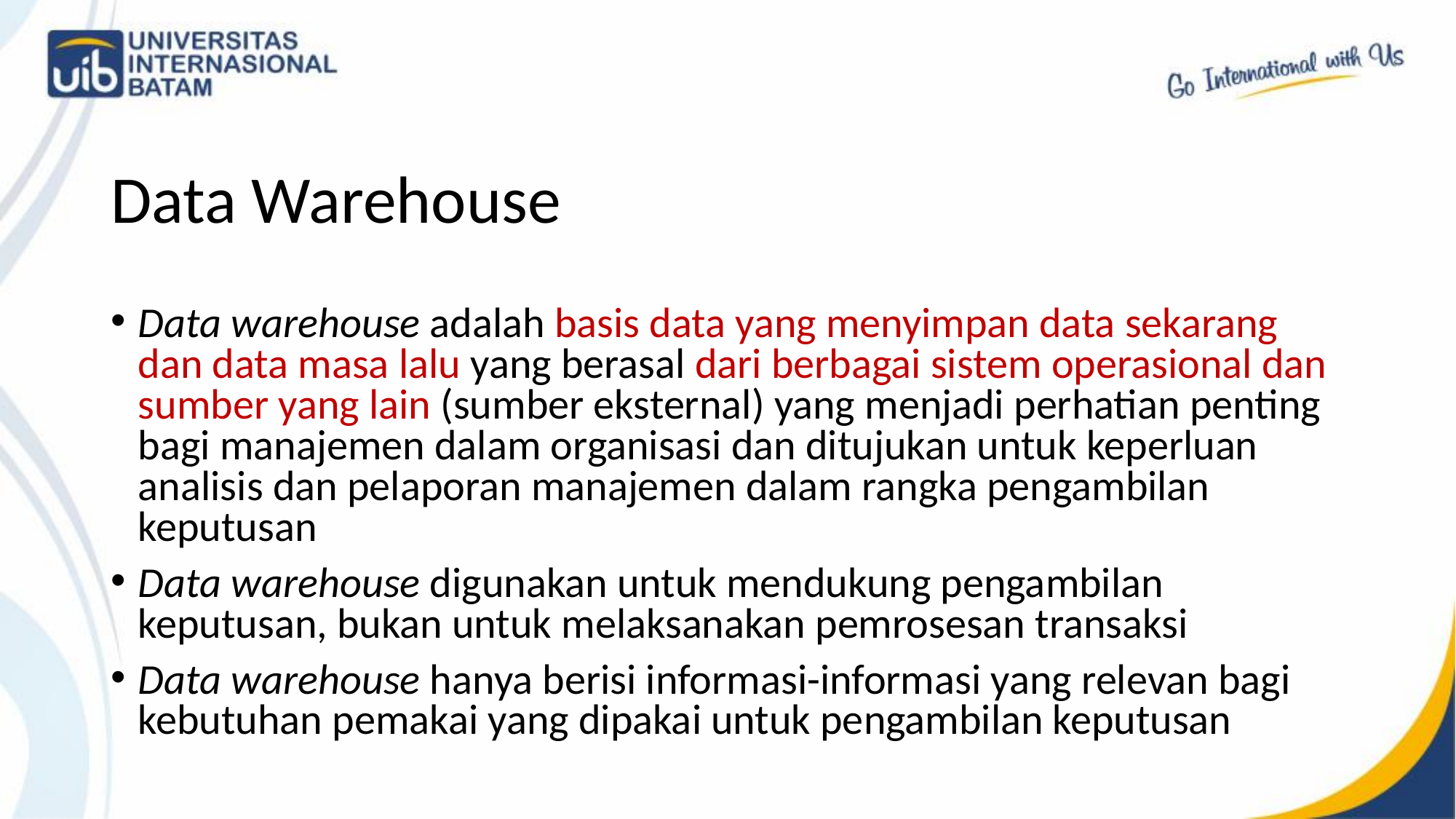

# Data Warehouse
Data warehouse adalah basis data yang menyimpan data sekarang dan data masa lalu yang berasal dari berbagai sistem operasional dan sumber yang lain (sumber eksternal) yang menjadi perhatian penting bagi manajemen dalam organisasi dan ditujukan untuk keperluan analisis dan pelaporan manajemen dalam rangka pengambilan keputusan
Data warehouse digunakan untuk mendukung pengambilan keputusan, bukan untuk melaksanakan pemrosesan transaksi
Data warehouse hanya berisi informasi-informasi yang relevan bagi kebutuhan pemakai yang dipakai untuk pengambilan keputusan